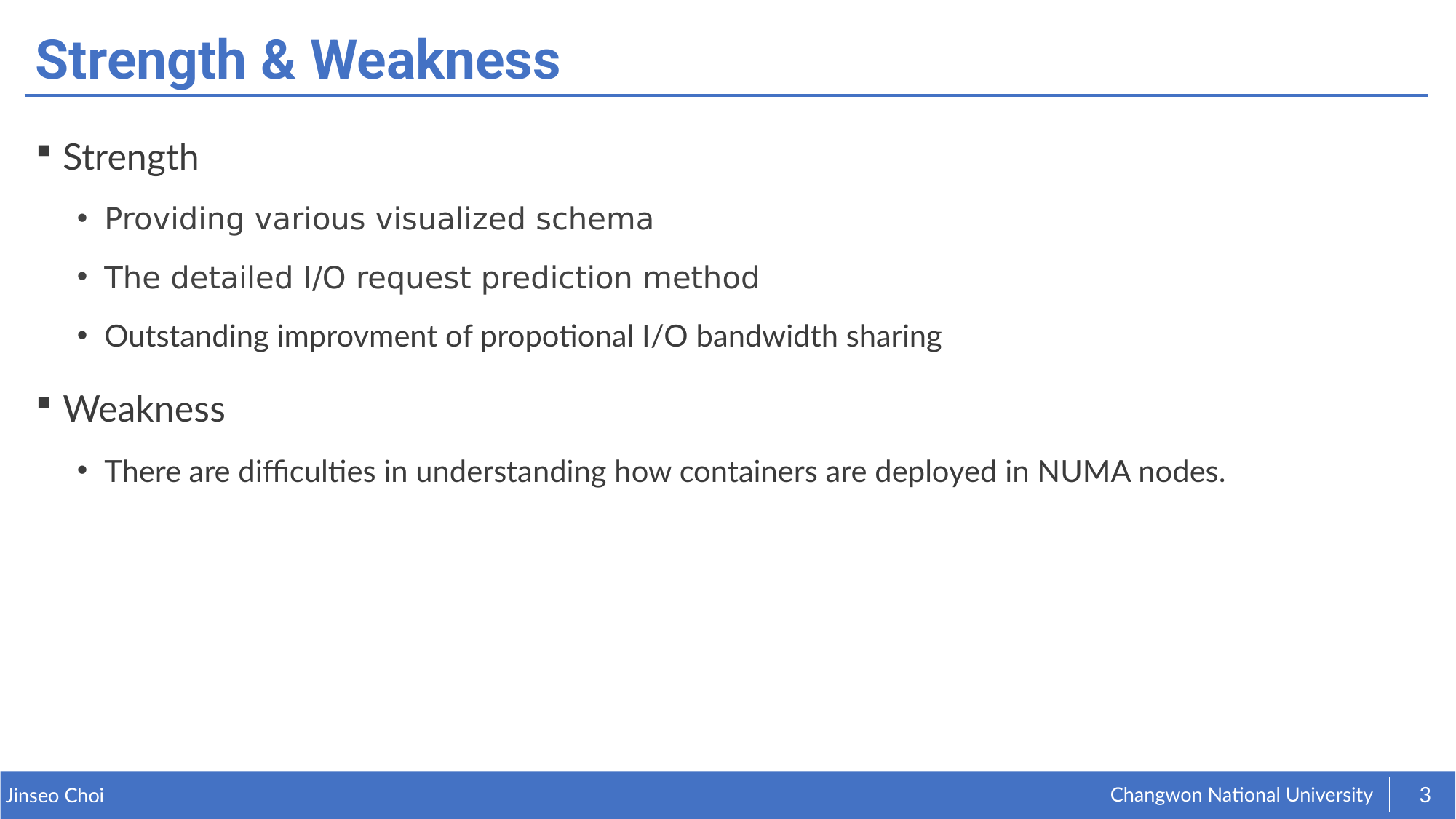

# Strength & Weakness
Strength
Providing various visualized schema
The detailed I/O request prediction method
Outstanding improvment of propotional I/O bandwidth sharing
Weakness
There are difficulties in understanding how containers are deployed in NUMA nodes.
3